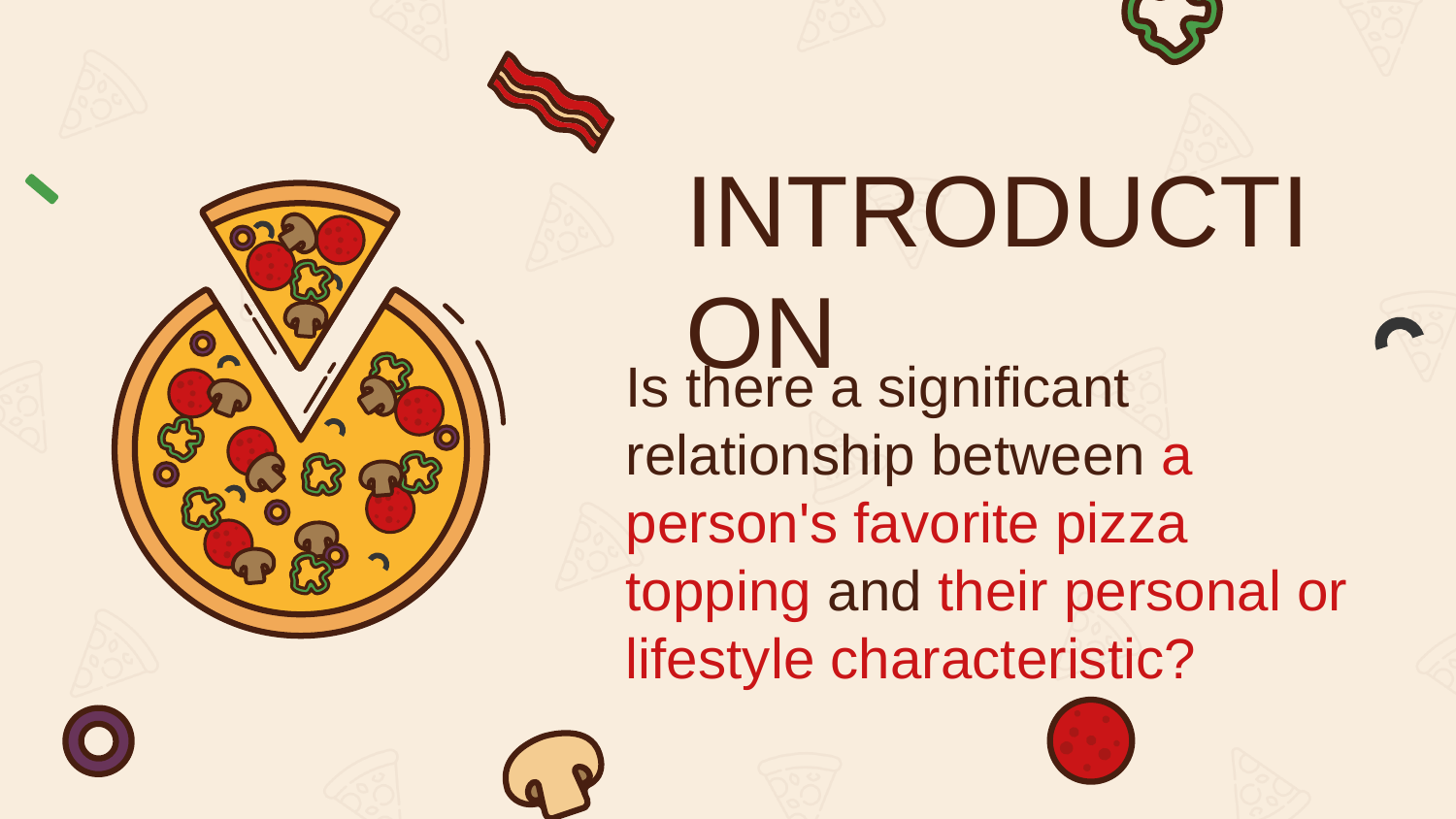

# INTRODUCTION
Is there a significant relationship between a person's favorite pizza topping and their personal or lifestyle characteristic?